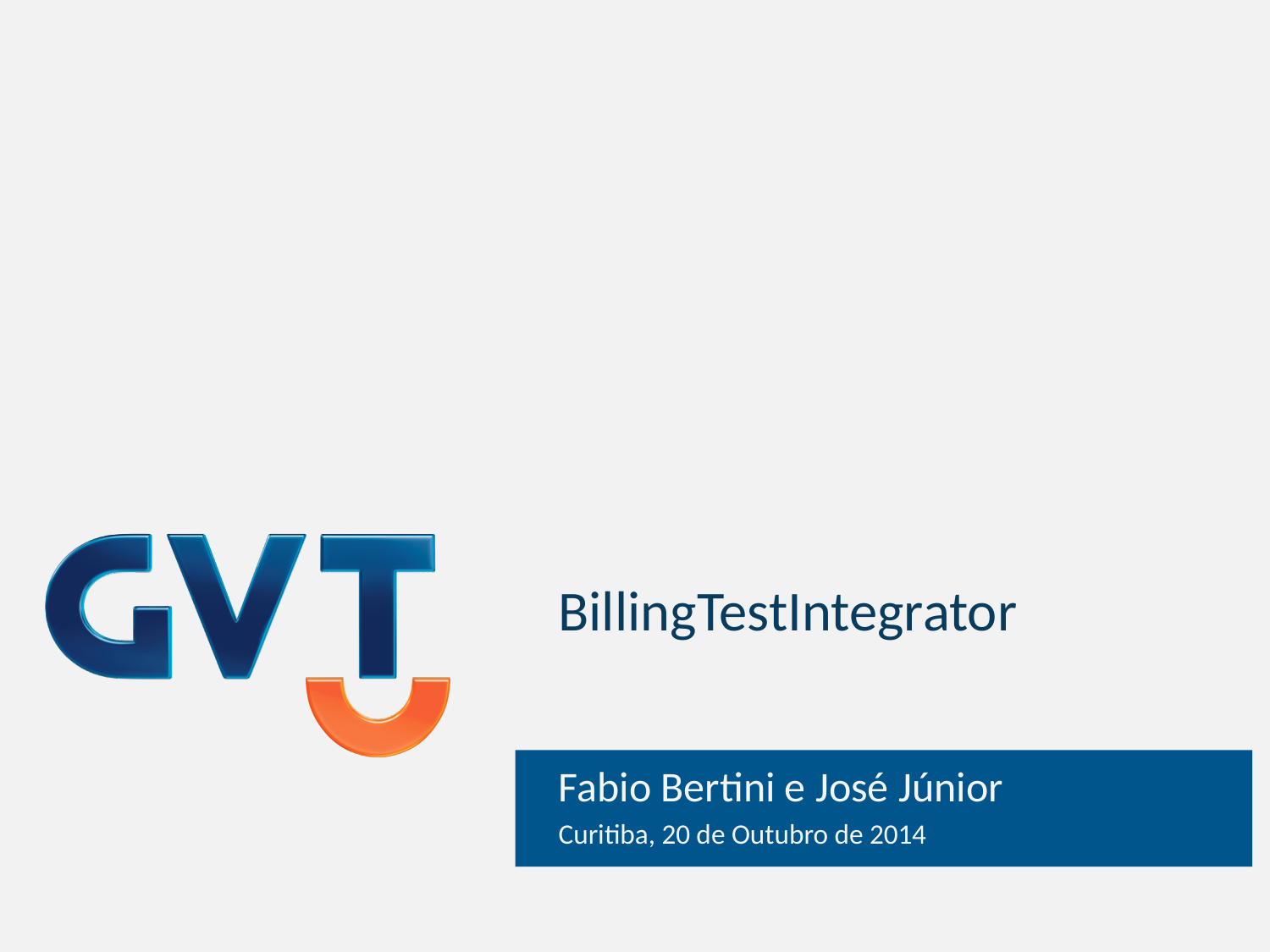

# BillingTestIntegrator
Fabio Bertini e José Júnior
Curitiba, 20 de Outubro de 2014